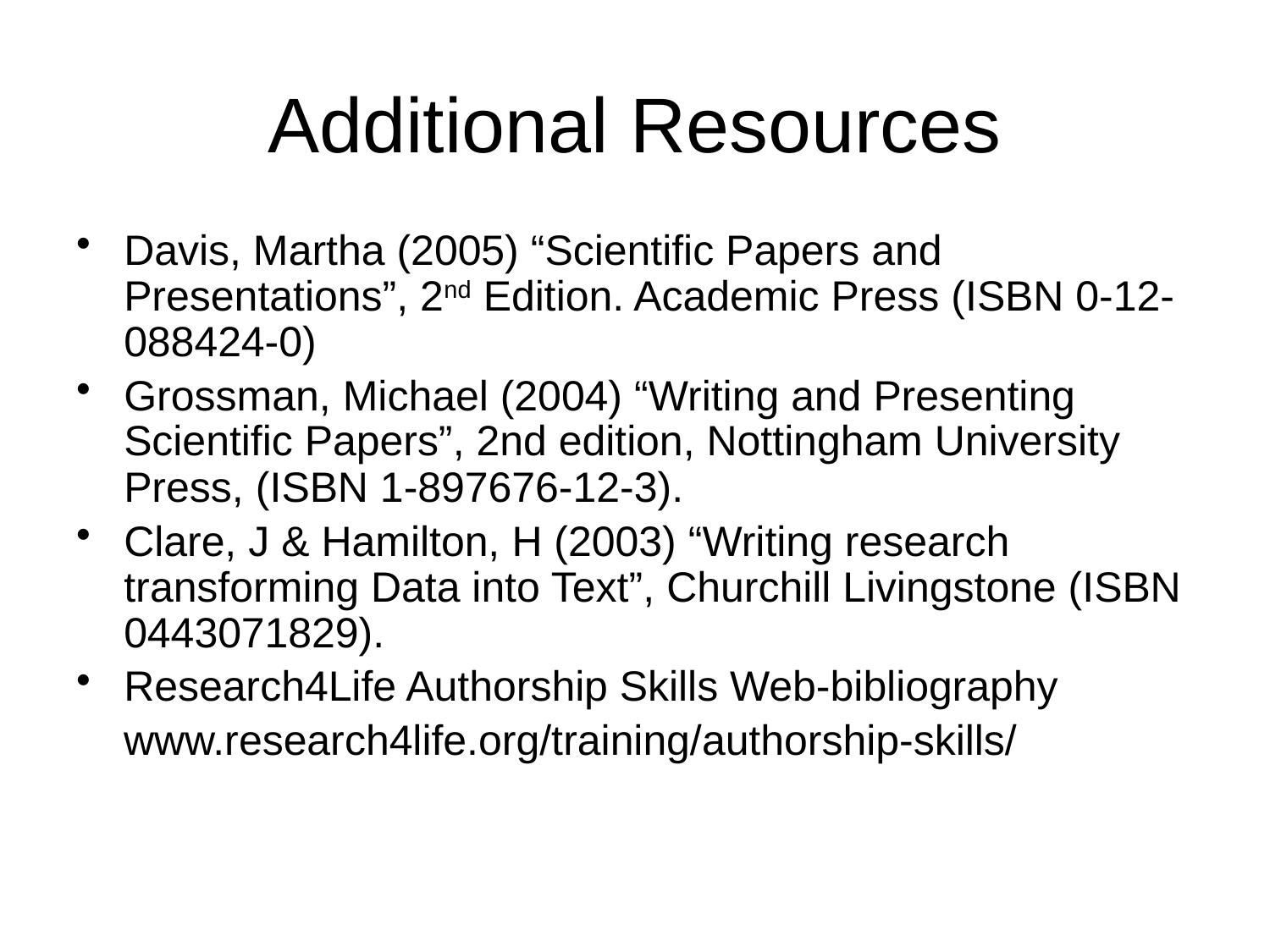

# Additional Resources
Davis, Martha (2005) “Scientific Papers and Presentations”, 2nd Edition. Academic Press (ISBN 0-12-088424-0)
Grossman, Michael (2004) “Writing and Presenting Scientific Papers”, 2nd edition, Nottingham University Press, (ISBN 1-897676-12-3).
Clare, J & Hamilton, H (2003) “Writing research transforming Data into Text”, Churchill Livingstone (ISBN 0443071829).
Research4Life Authorship Skills Web-bibliography
    www.research4life.org/training/authorship-skills/